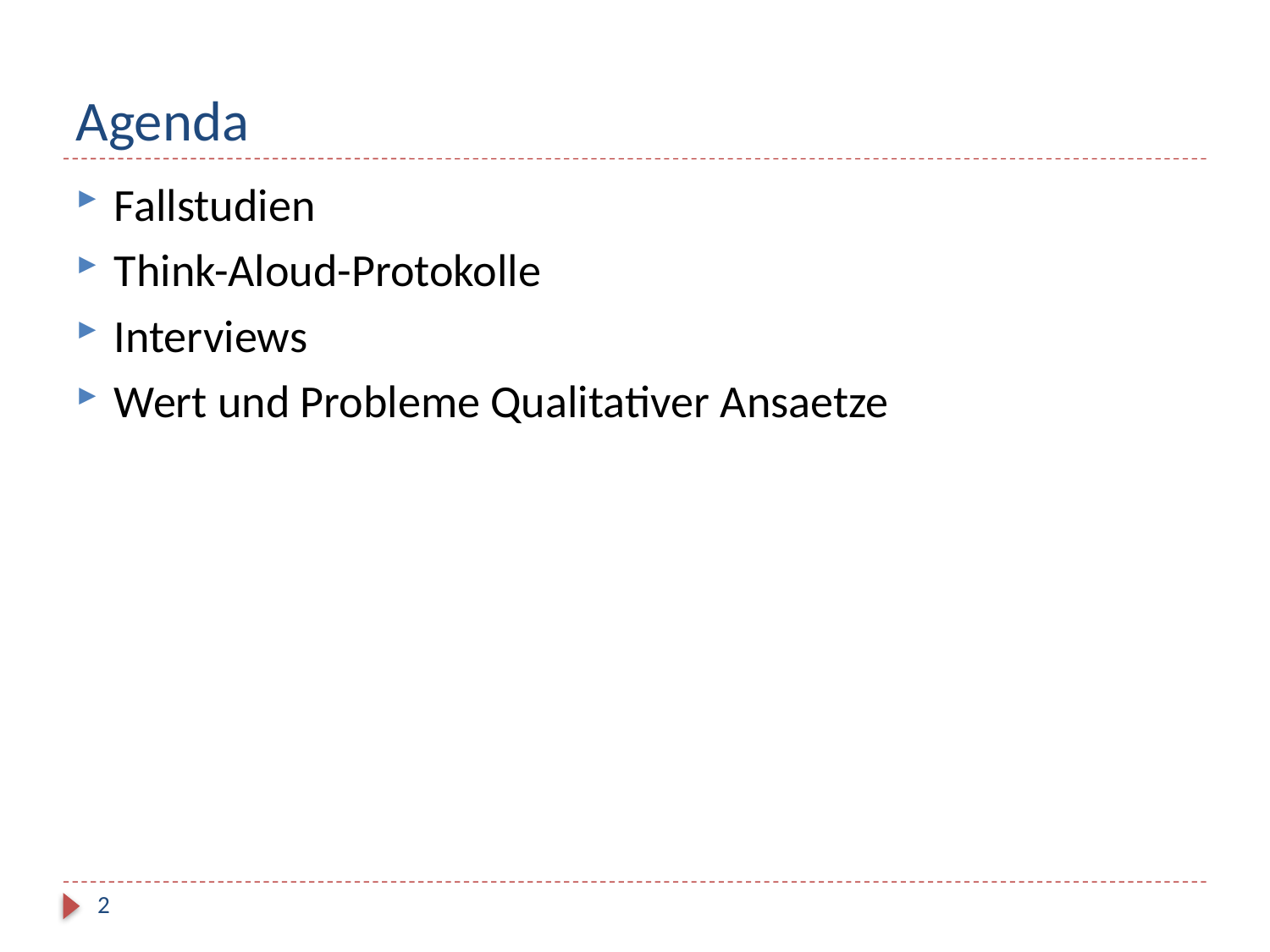

# Agenda
Fallstudien
Think-Aloud-Protokolle
Interviews
Wert und Probleme Qualitativer Ansaetze
2